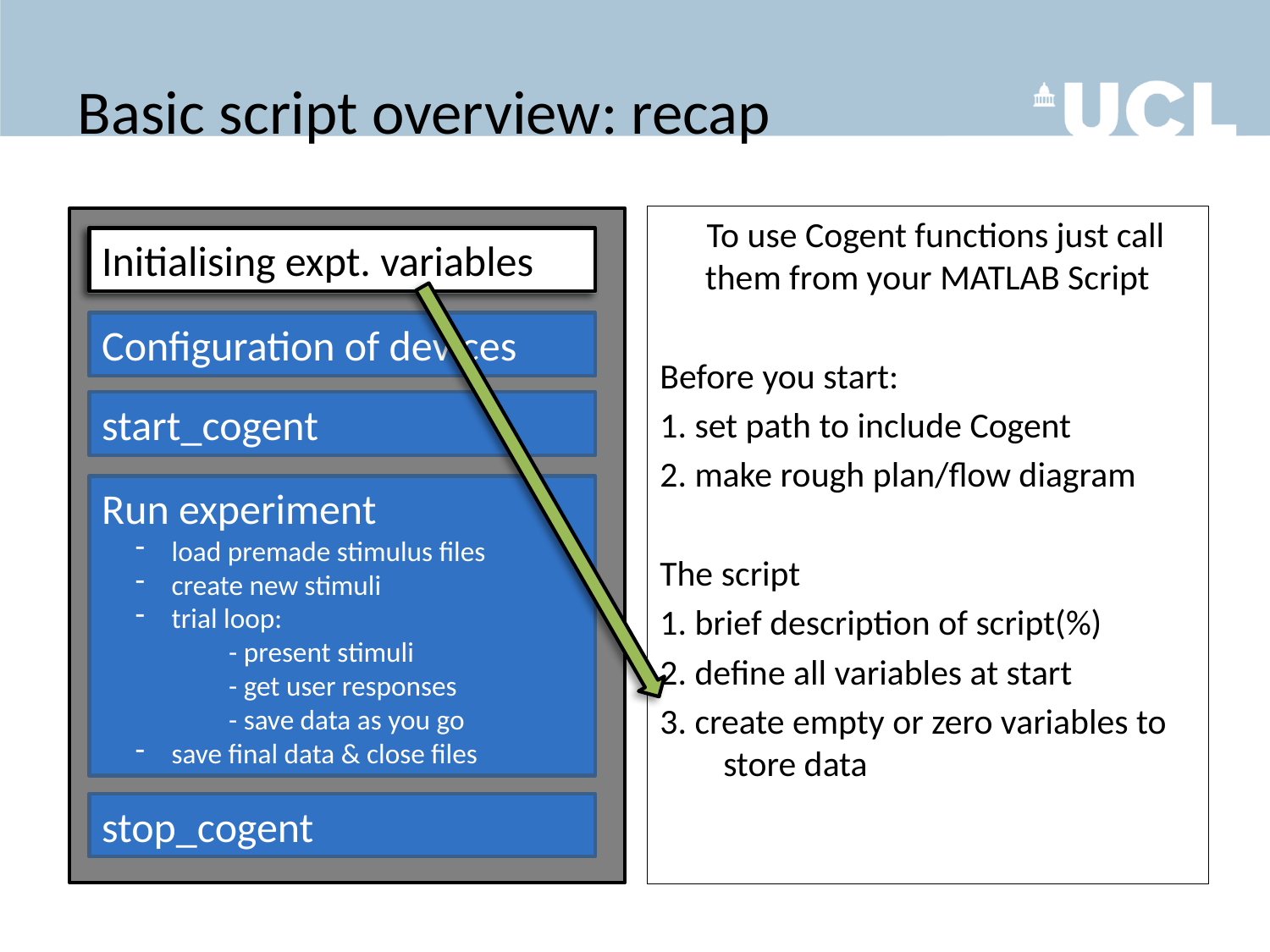

# Basic script overview: recap
  To use Cogent functions just call them from your MATLAB Script

Before you start:
1. set path to include Cogent
2. make rough plan/flow diagram

The script
1. brief description of script(%)
2. define all variables at start
3. create empty or zero variables to store data

Initialising expt. variables
start_cogent
Run experiment
 load premade stimulus files
 create new stimuli
 trial loop:
	- present stimuli
	- get user responses
- save data as you go
 save final data & close files
stop_cogent
Configuration of devices
Initialising expt. variables